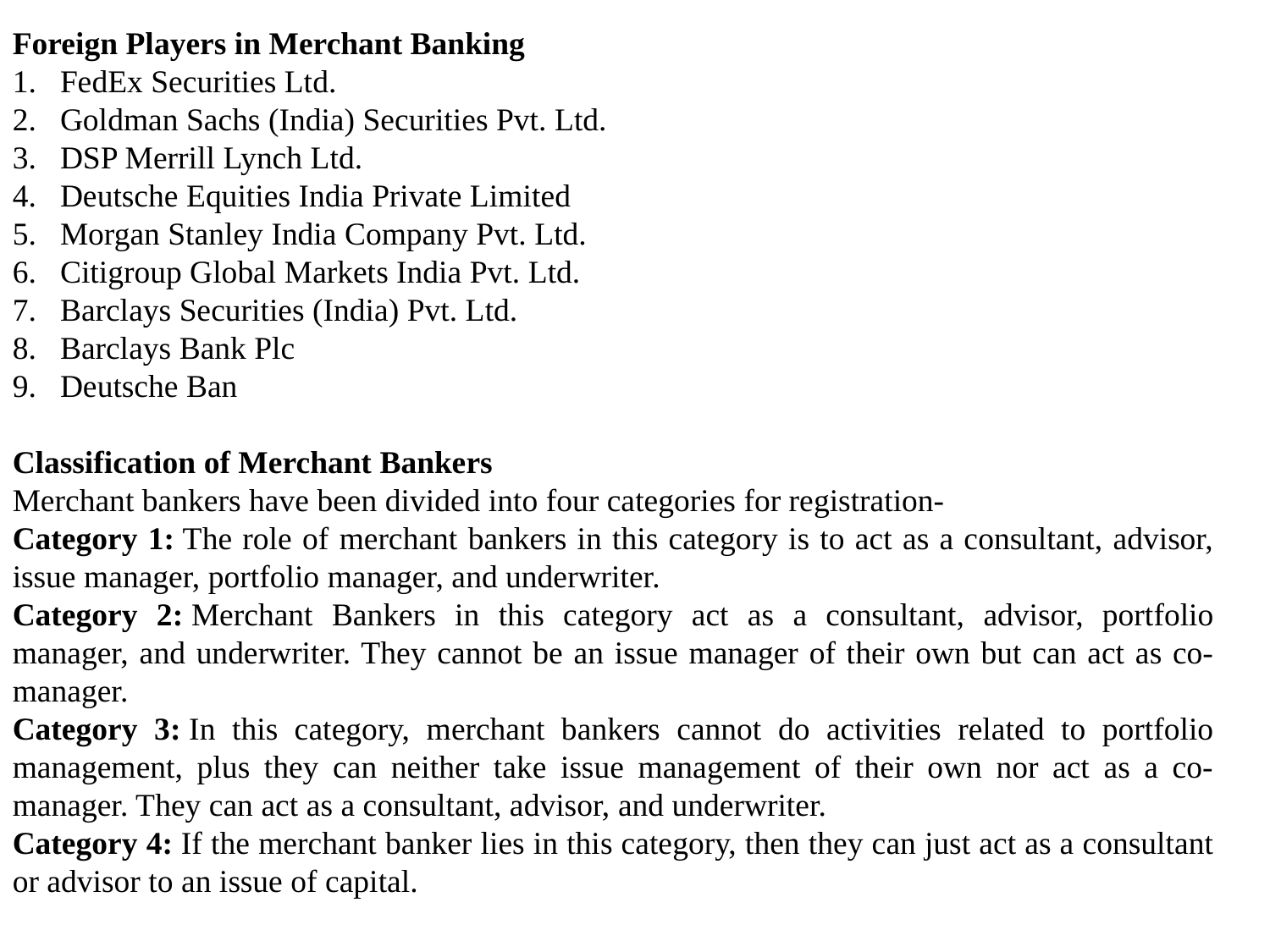

Foreign Players in Merchant Banking
FedEx Securities Ltd.
Goldman Sachs (India) Securities Pvt. Ltd.
DSP Merrill Lynch Ltd.
Deutsche Equities India Private Limited
Morgan Stanley India Company Pvt. Ltd.
Citigroup Global Markets India Pvt. Ltd.
Barclays Securities (India) Pvt. Ltd.
Barclays Bank Plc
Deutsche Ban

Classification of Merchant Bankers
Merchant bankers have been divided into four categories for registration-
Category 1: The role of merchant bankers in this category is to act as a consultant, advisor, issue manager, portfolio manager, and underwriter.
Category 2: Merchant Bankers in this category act as a consultant, advisor, portfolio manager, and underwriter. They cannot be an issue manager of their own but can act as co-manager.
Category 3: In this category, merchant bankers cannot do activities related to portfolio management, plus they can neither take issue management of their own nor act as a co-manager. They can act as a consultant, advisor, and underwriter.
Category 4: If the merchant banker lies in this category, then they can just act as a consultant or advisor to an issue of capital.